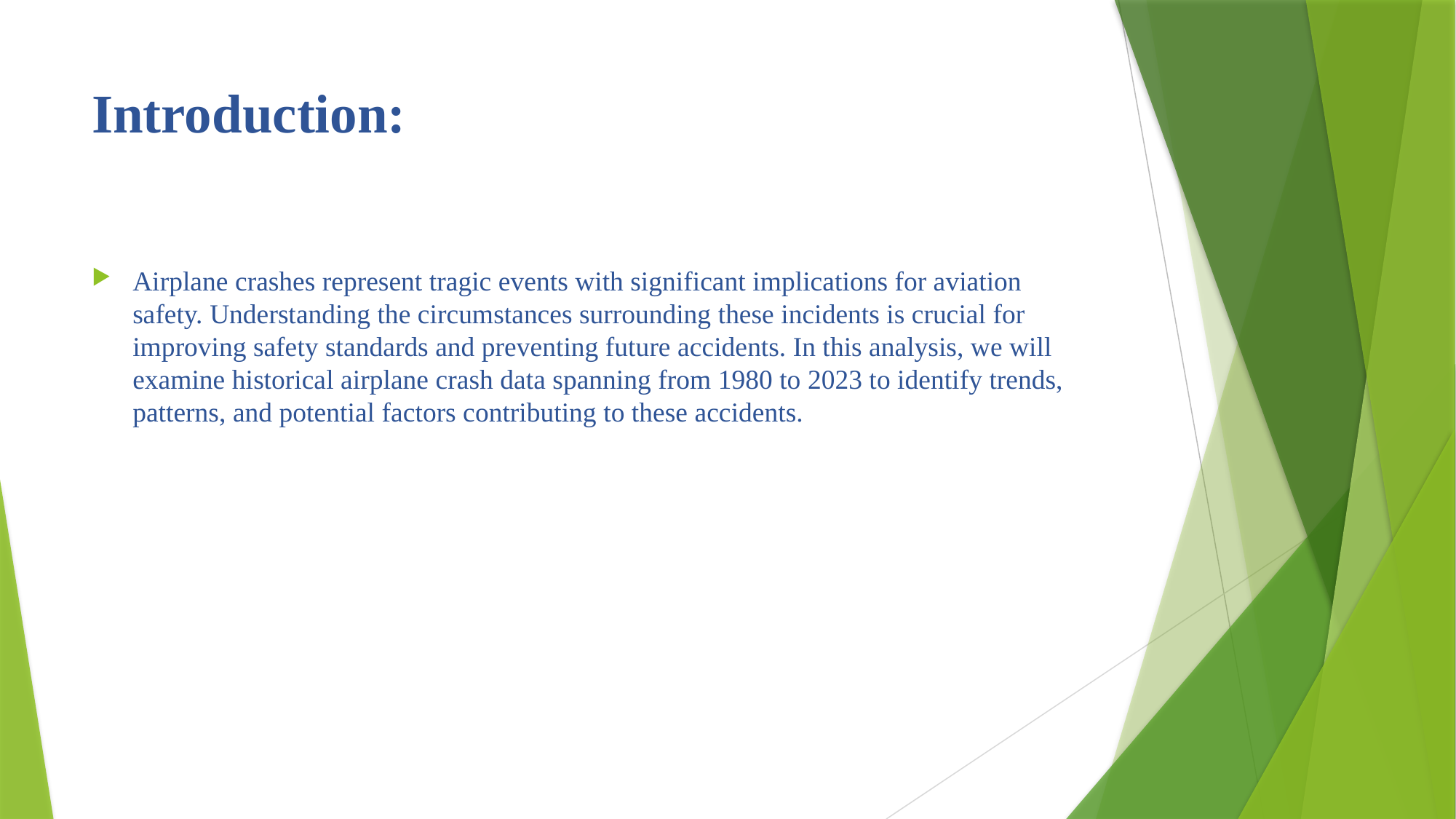

# Introduction:
Airplane crashes represent tragic events with significant implications for aviation safety. Understanding the circumstances surrounding these incidents is crucial for improving safety standards and preventing future accidents. In this analysis, we will examine historical airplane crash data spanning from 1980 to 2023 to identify trends, patterns, and potential factors contributing to these accidents.